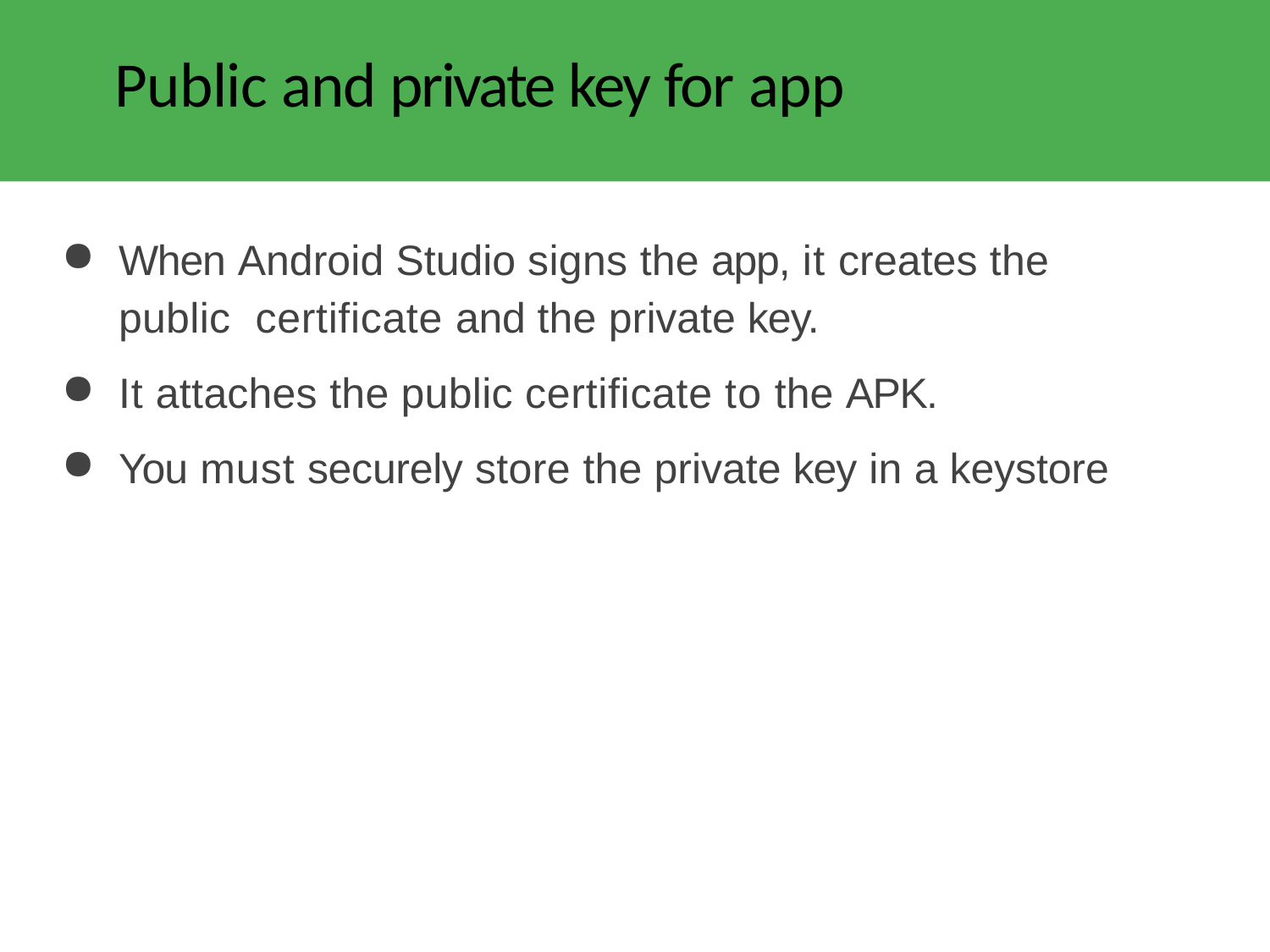

# Public and private key for app
When Android Studio signs the app, it creates the public  certificate and the private key.
It attaches the public certificate to the APK.
You must securely store the private key in a keystore